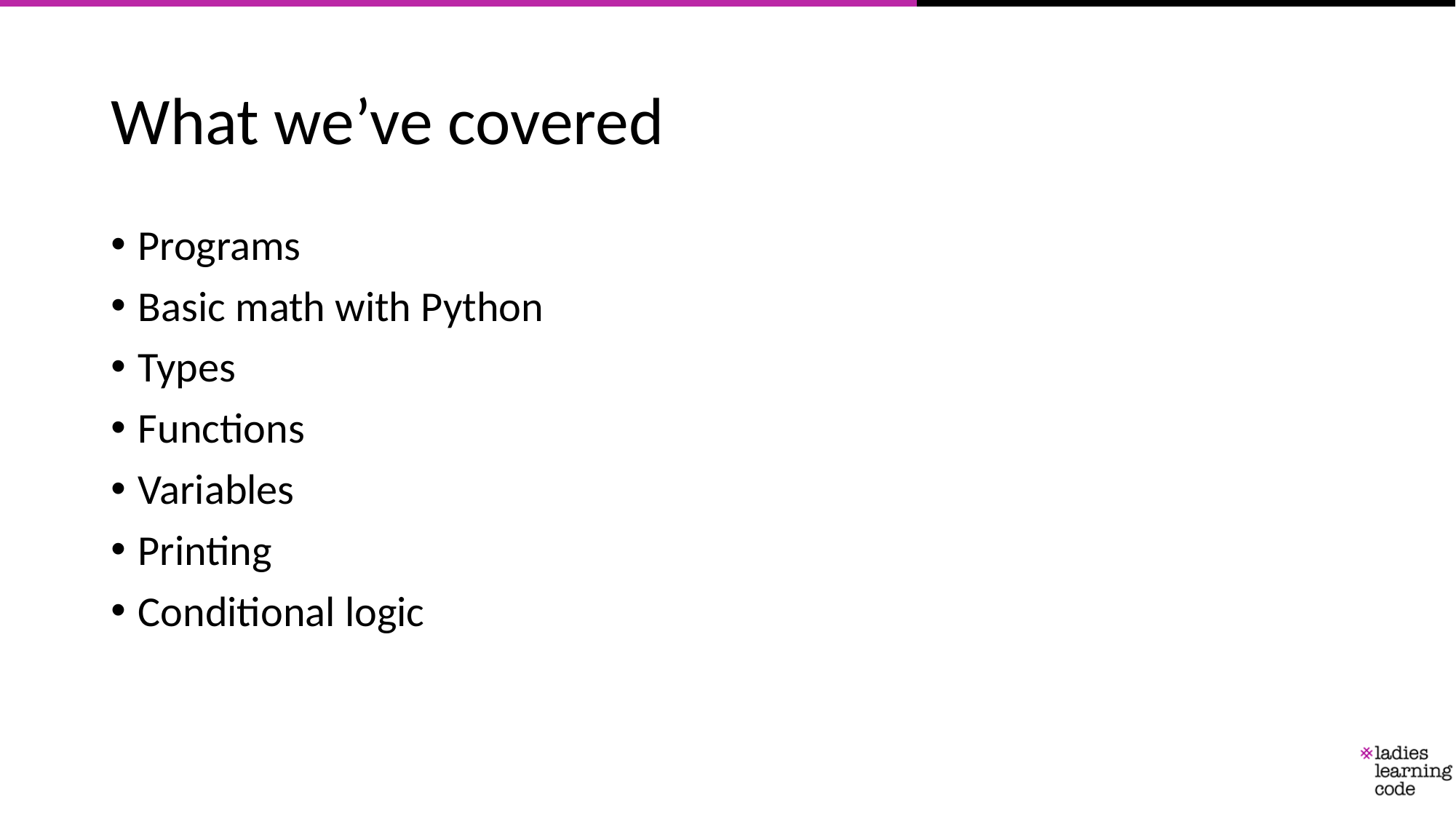

# What we’ve covered
Programs
Basic math with Python
Types
Functions
Variables
Printing
Conditional logic